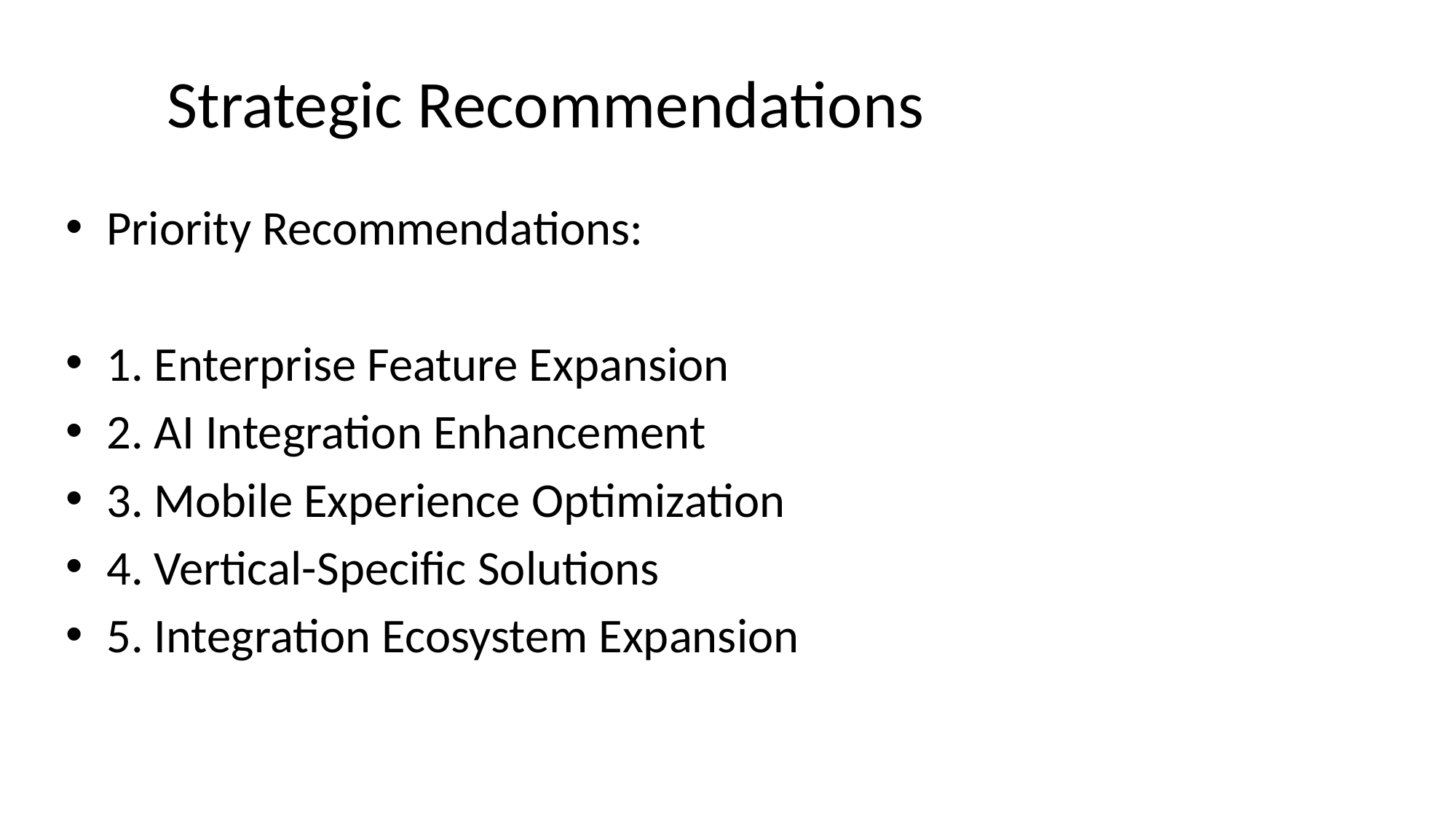

# Strategic Recommendations
Priority Recommendations:

1. Enterprise Feature Expansion
2. AI Integration Enhancement
3. Mobile Experience Optimization
4. Vertical-Specific Solutions
5. Integration Ecosystem Expansion